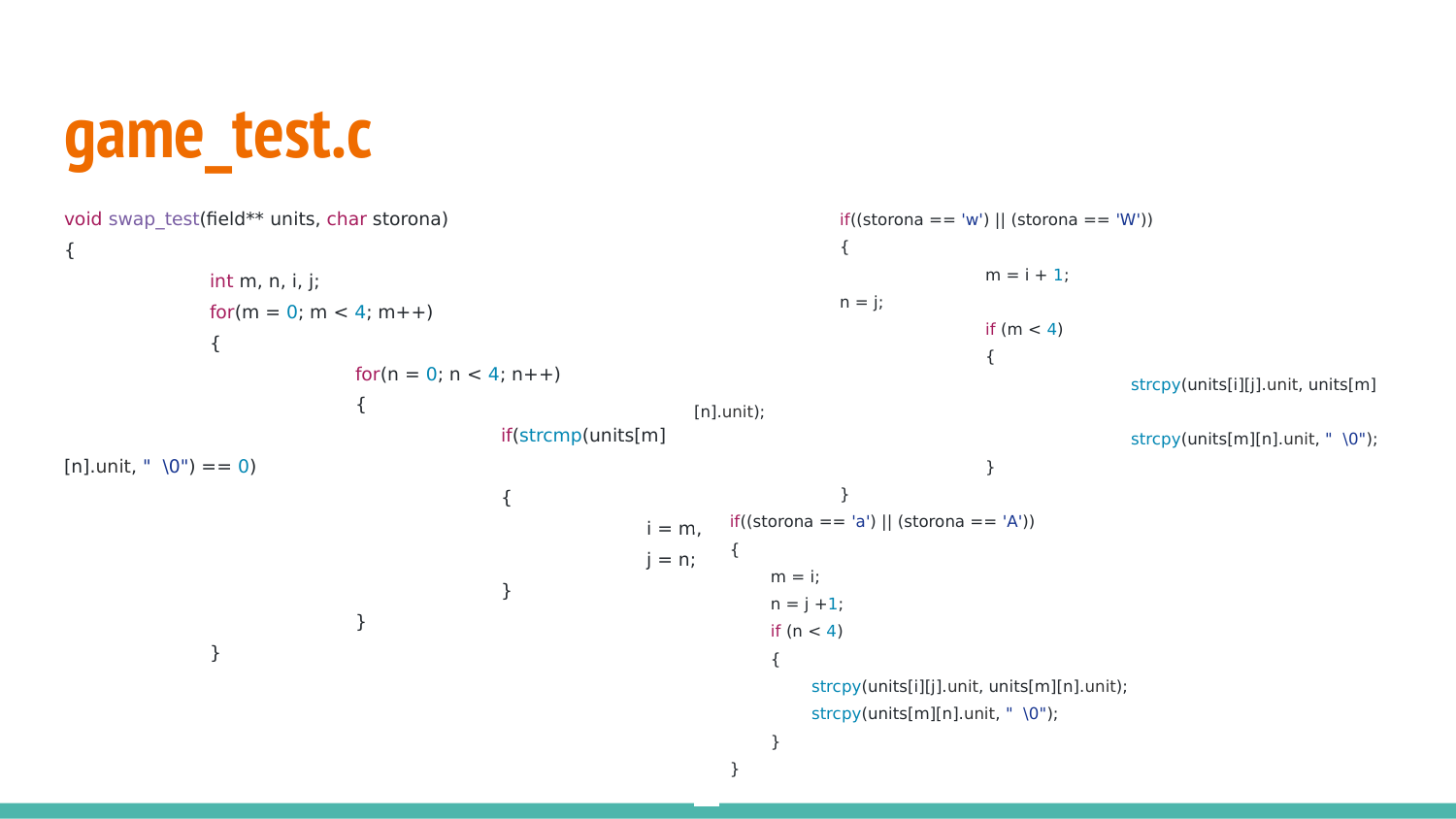

# game_test.c
void swap_test(field** units, char storona)
{
	int m, n, i, j;
	for(m = 0; m < 4; m++)
	{
		for(n = 0; n < 4; n++)
		{
			if(strcmp(units[m][n].unit, "  \0") == 0)
			{
				i = m;
				j = n;
			}
		}
	}

	if((storona == 'w') || (storona == 'W'))
	{
		m = i + 1;
       	n = j;
		if (m < 4)
		{
			strcpy(units[i][j].unit, units[m][n].unit);
			strcpy(units[m][n].unit, "  \0");
		}
	}
       if((storona == 'a') || (storona == 'A'))
       {
               m = i;
               n = j +1;
               if (n < 4)
               {
                       strcpy(units[i][j].unit, units[m][n].unit);
                       strcpy(units[m][n].unit, "  \0");
               }
       }